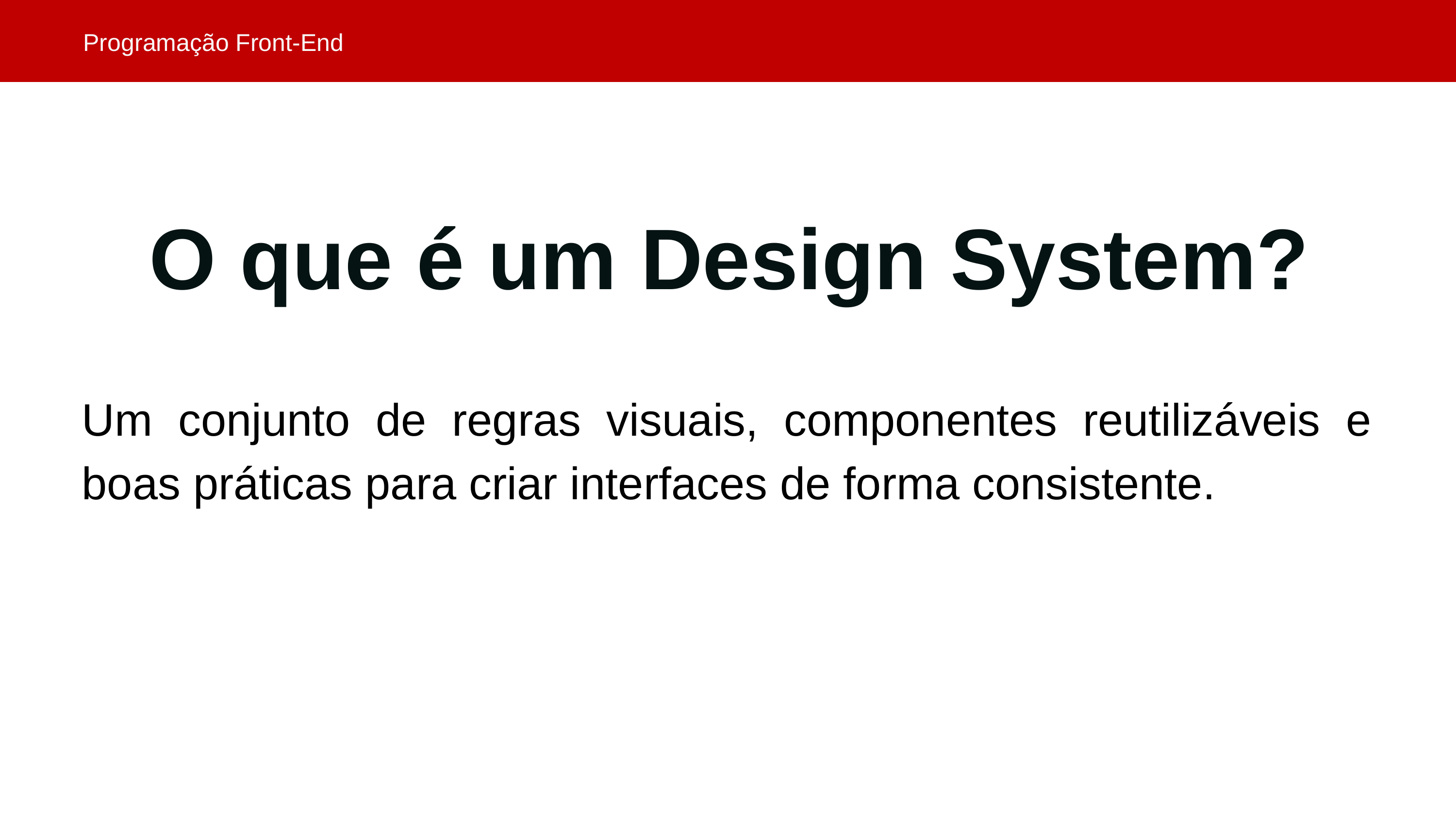

Programação Front-End
O que é um Design System?
Um conjunto de regras visuais, componentes reutilizáveis e boas práticas para criar interfaces de forma consistente.